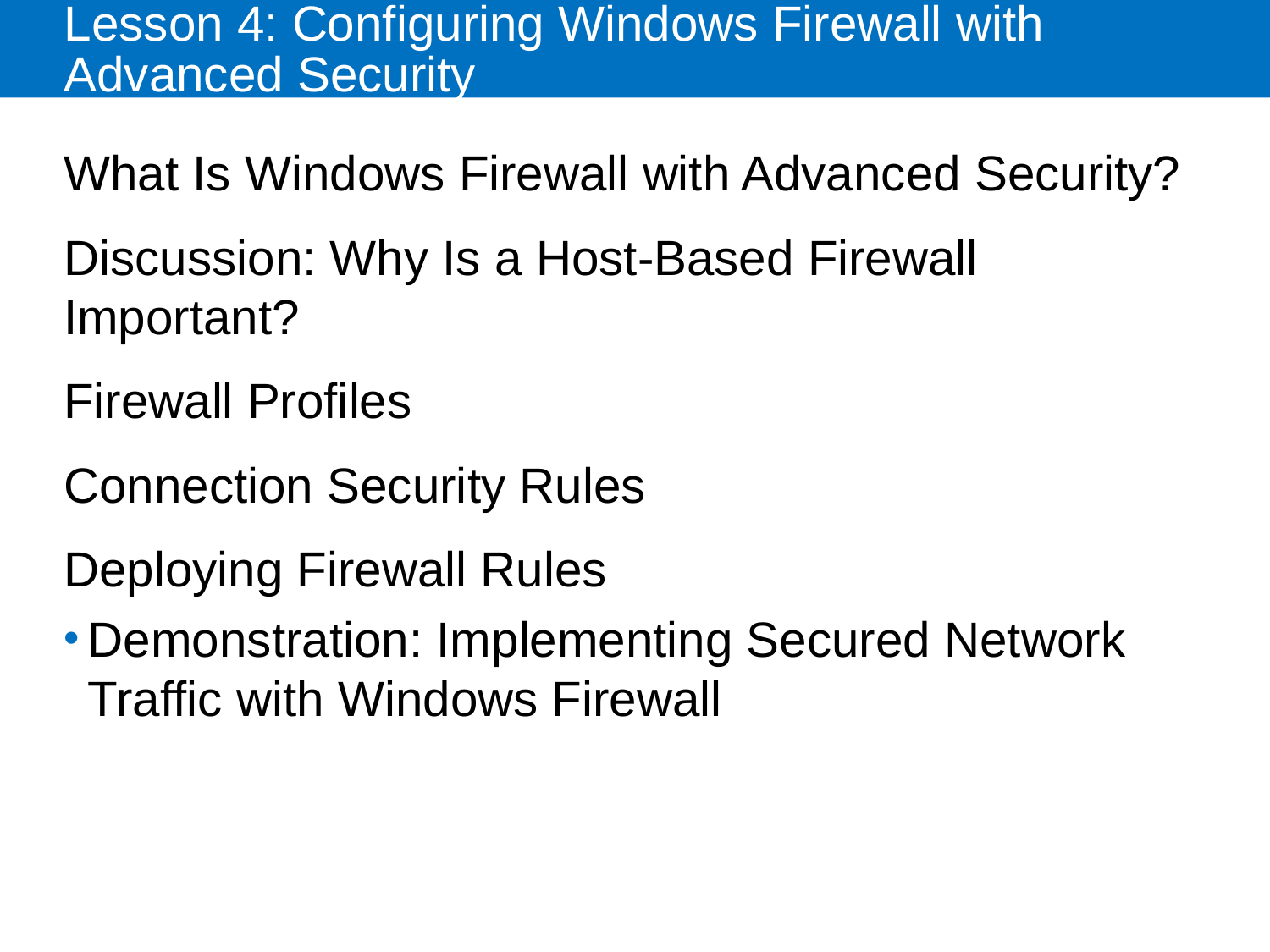

# Lesson 4: Configuring Windows Firewall with Advanced Security
What Is Windows Firewall with Advanced Security?
Discussion: Why Is a Host-Based Firewall Important?
Firewall Profiles
Connection Security Rules
Deploying Firewall Rules
Demonstration: Implementing Secured Network Traffic with Windows Firewall